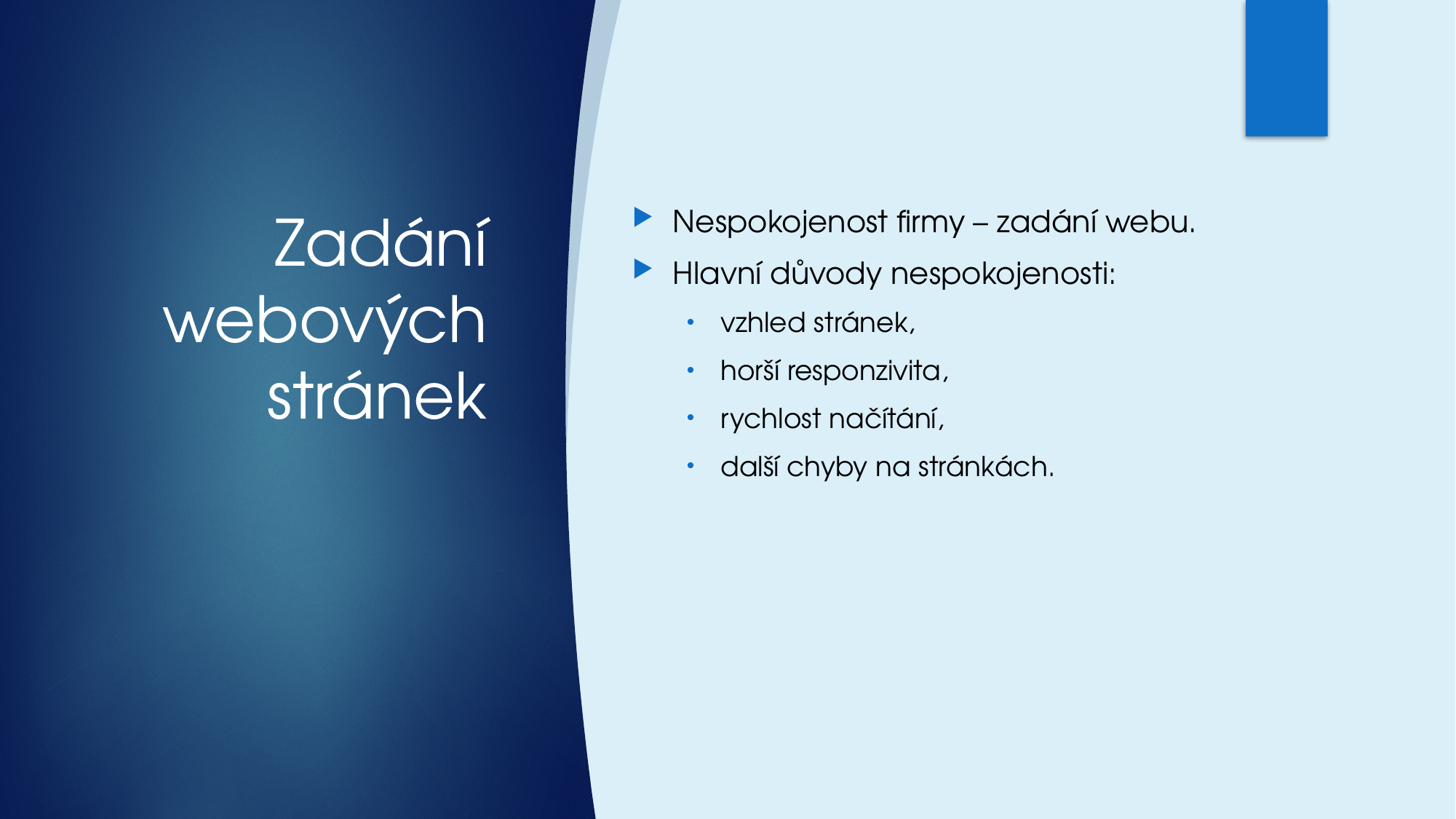

# Zadání webových stránek
Nespokojenost firmy – zadání webu.
Hlavní důvody nespokojenosti:
vzhled stránek,
horší responzivita,
rychlost načítání,
další chyby na stránkách.